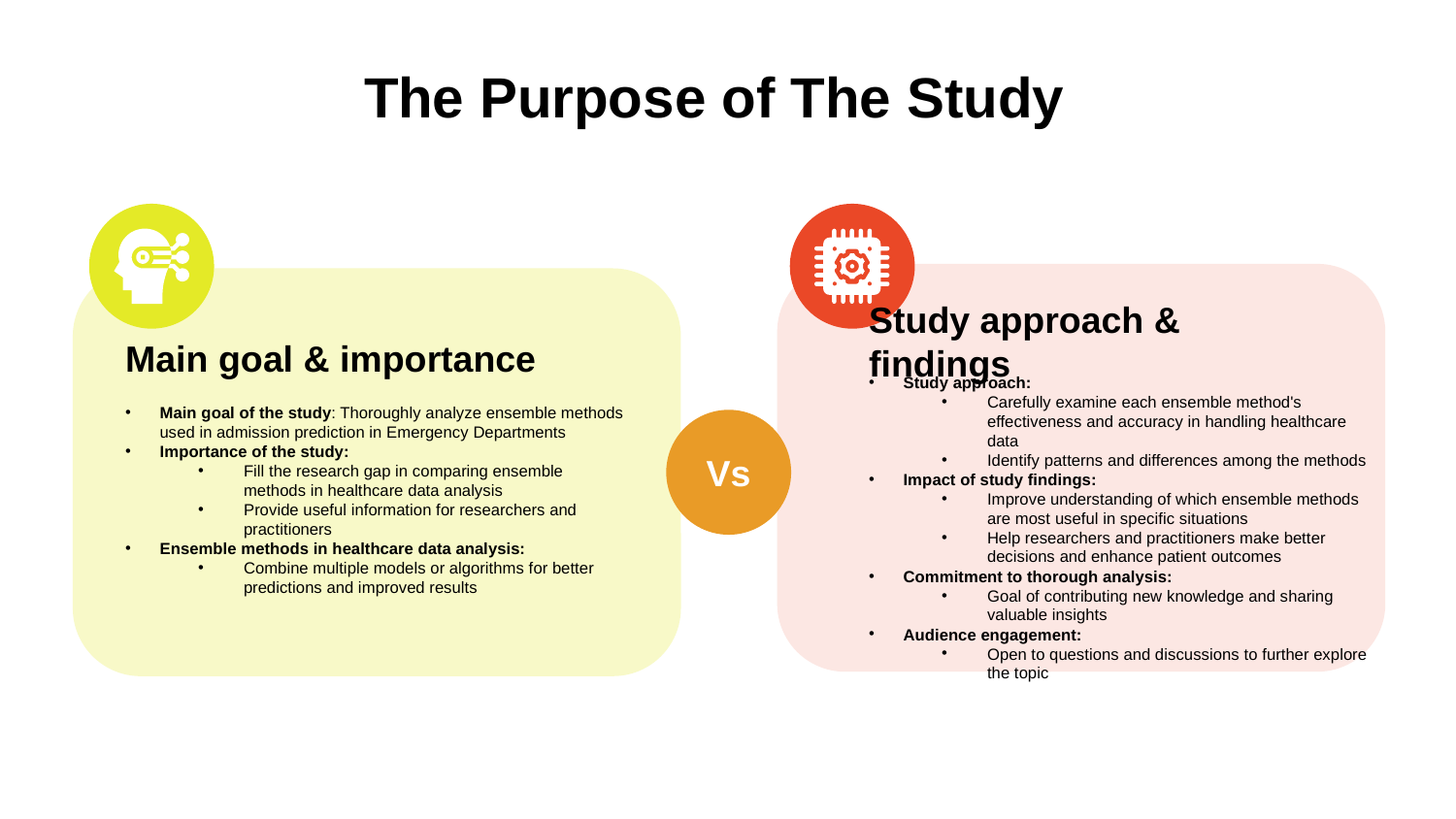

# The Purpose of The Study

Study approach & findings
Study approach:
Carefully examine each ensemble method's effectiveness and accuracy in handling healthcare data
Identify patterns and differences among the methods
Impact of study findings:
Improve understanding of which ensemble methods are most useful in specific situations
Help researchers and practitioners make better decisions and enhance patient outcomes
Commitment to thorough analysis:
Goal of contributing new knowledge and sharing valuable insights
Audience engagement:
Open to questions and discussions to further explore the topic
Main goal & importance
Main goal of the study: Thoroughly analyze ensemble methods used in admission prediction in Emergency Departments
Importance of the study:
Fill the research gap in comparing ensemble methods in healthcare data analysis
Provide useful information for researchers and practitioners
Ensemble methods in healthcare data analysis:
Combine multiple models or algorithms for better predictions and improved results
Vs